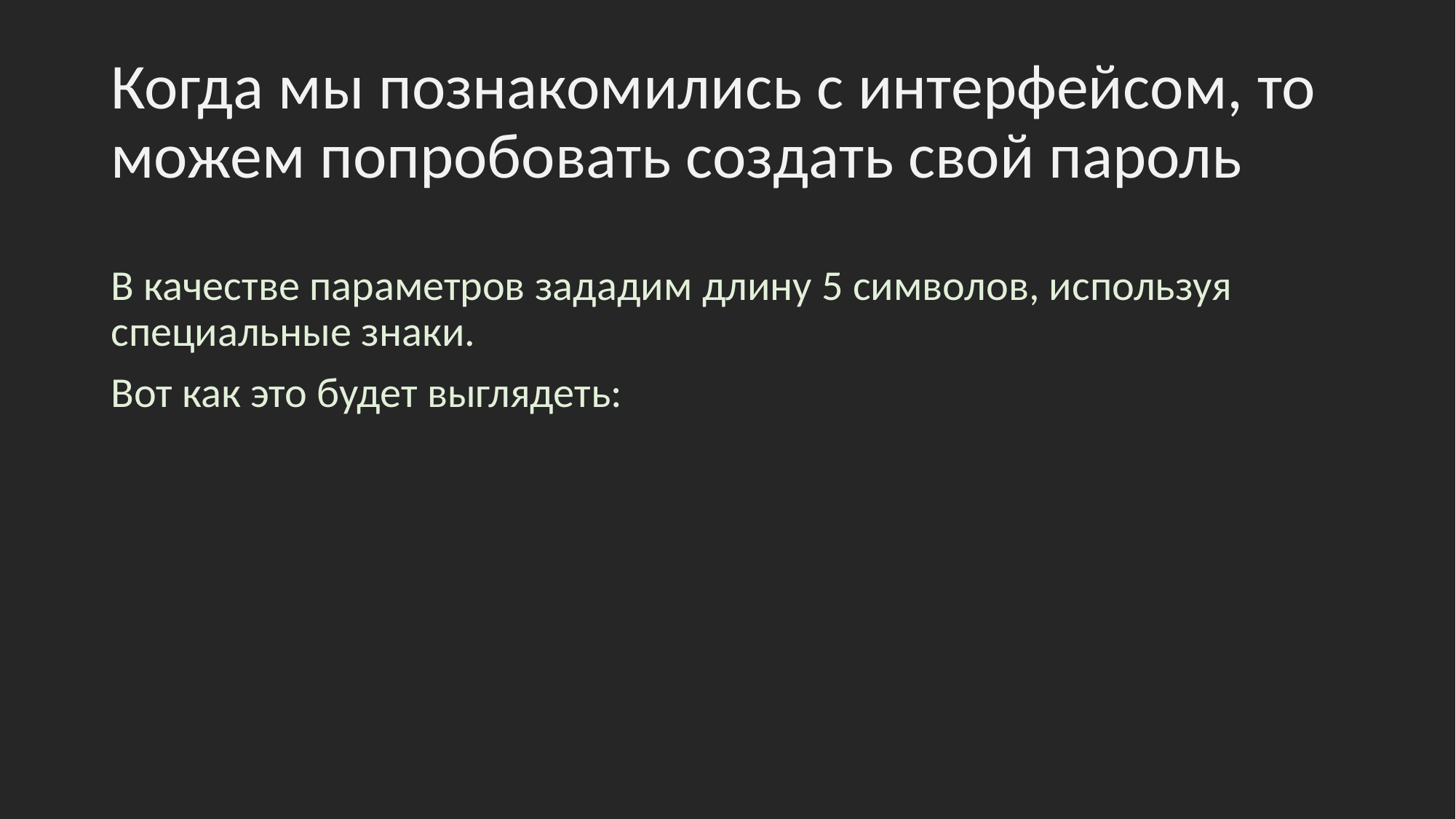

# Когда мы познакомились с интерфейсом, то можем попробовать создать свой пароль
В качестве параметров зададим длину 5 символов, используя специальные знаки.
Вот как это будет выглядеть: